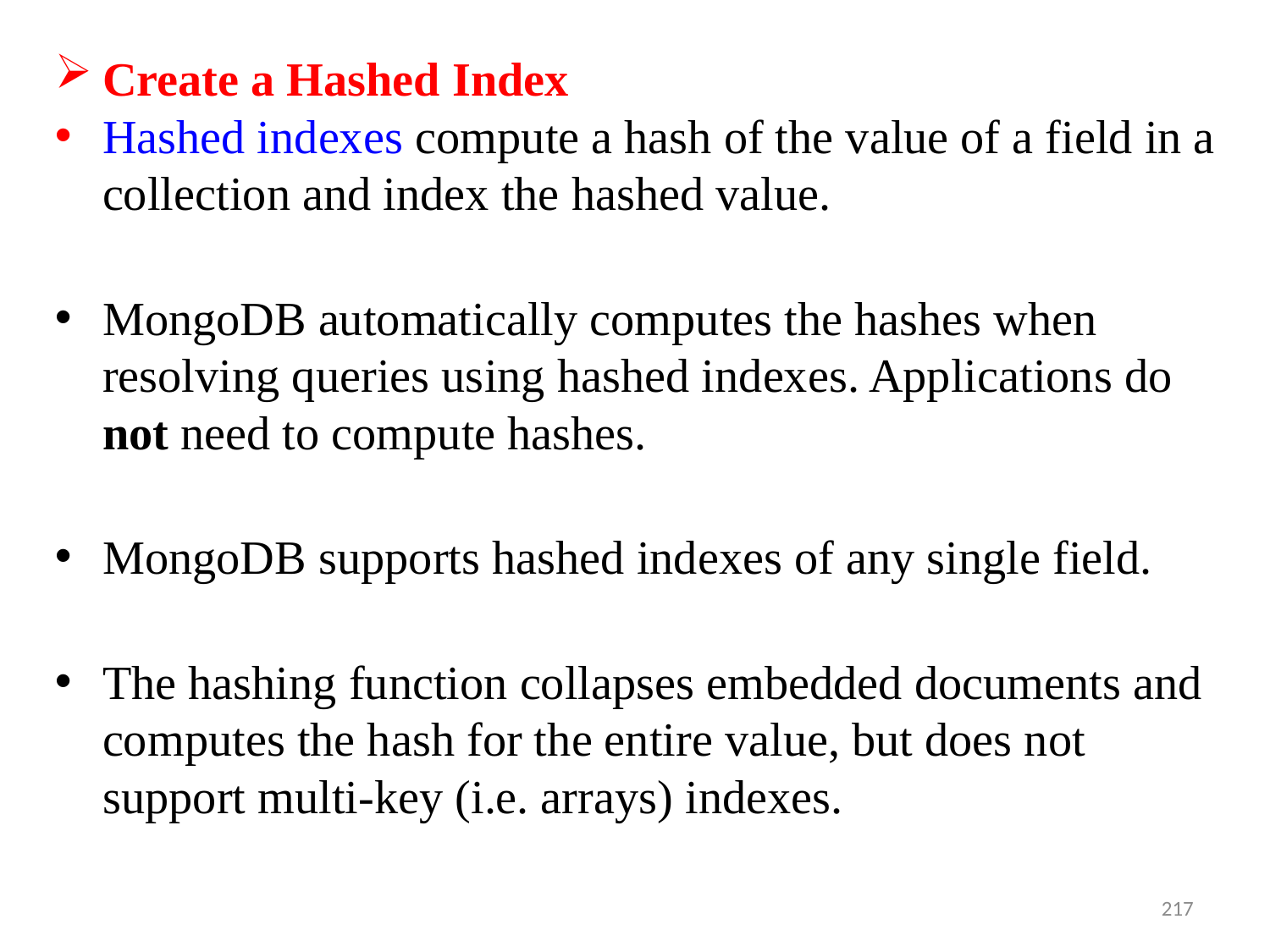

Create a Hashed Index
Hashed indexes compute a hash of the value of a field in a collection and index the hashed value.

MongoDB automatically computes the hashes when resolving queries using hashed indexes. Applications do not need to compute hashes.

MongoDB supports hashed indexes of any single field.

The hashing function collapses embedded documents and computes the hash for the entire value, but does not support multi-key (i.e. arrays) indexes.
217